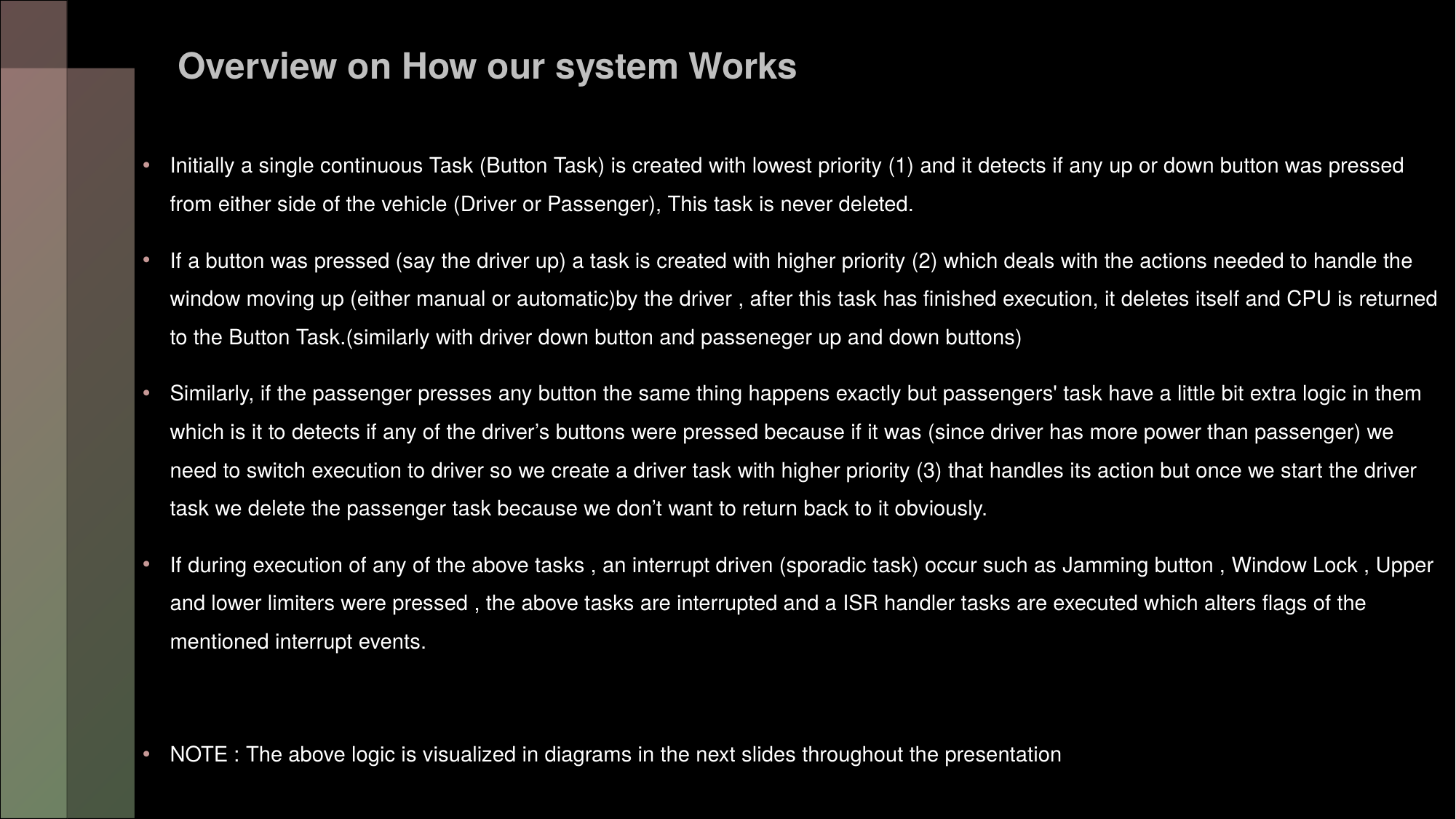

Overview on How our system Works
Initially a single continuous Task (Button Task) is created with lowest priority (1) and it detects if any up or down button was pressed from either side of the vehicle (Driver or Passenger), This task is never deleted.
If a button was pressed (say the driver up) a task is created with higher priority (2) which deals with the actions needed to handle the window moving up (either manual or automatic)by the driver , after this task has finished execution, it deletes itself and CPU is returned to the Button Task.(similarly with driver down button and passeneger up and down buttons)
Similarly, if the passenger presses any button the same thing happens exactly but passengers' task have a little bit extra logic in them which is it to detects if any of the driver’s buttons were pressed because if it was (since driver has more power than passenger) we need to switch execution to driver so we create a driver task with higher priority (3) that handles its action but once we start the driver task we delete the passenger task because we don’t want to return back to it obviously.
If during execution of any of the above tasks , an interrupt driven (sporadic task) occur such as Jamming button , Window Lock , Upper and lower limiters were pressed , the above tasks are interrupted and a ISR handler tasks are executed which alters flags of the mentioned interrupt events.

NOTE : The above logic is visualized in diagrams in the next slides throughout the presentation